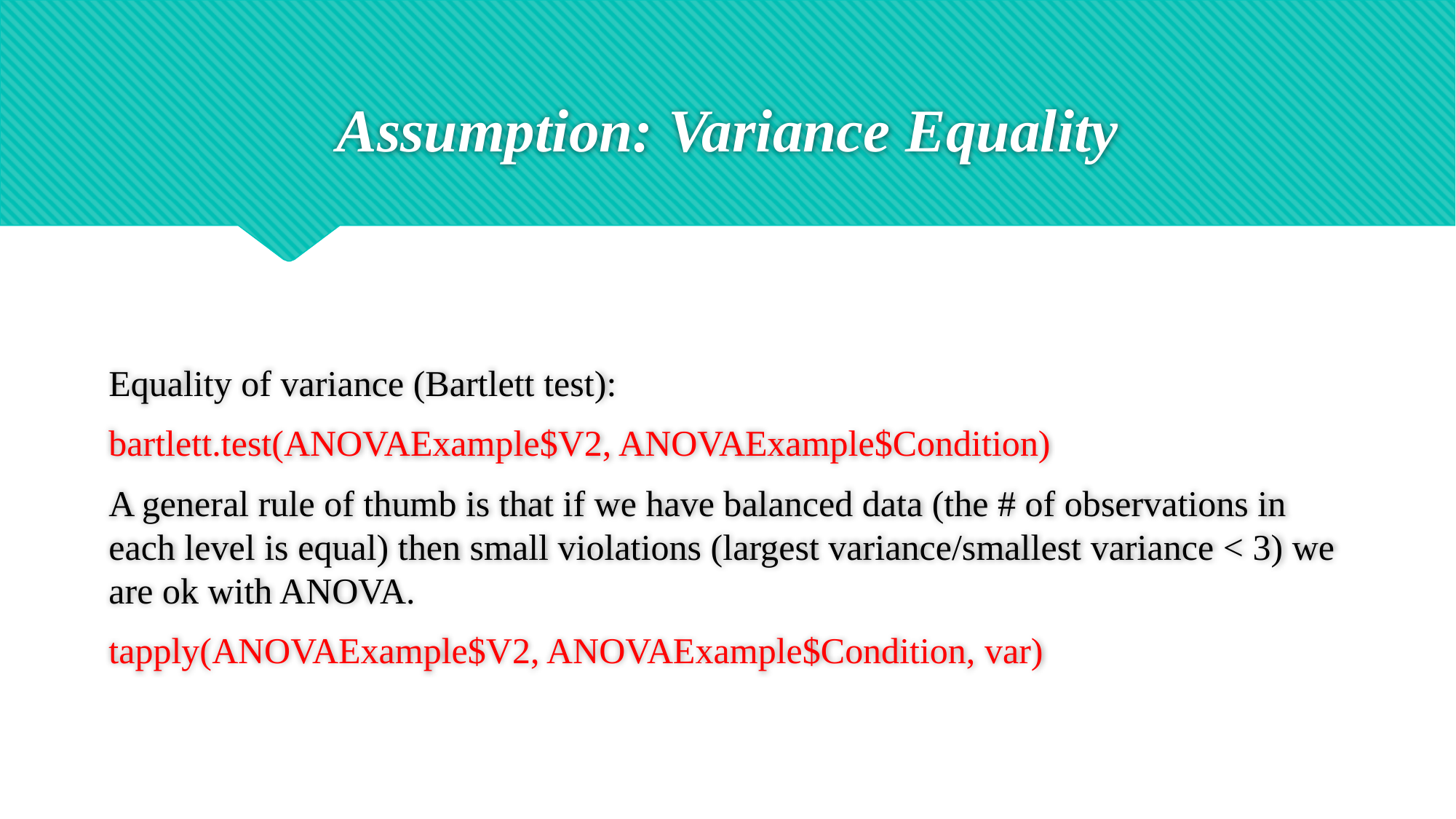

# Assumption: Variance Equality
Equality of variance (Bartlett test):
bartlett.test(ANOVAExample$V2, ANOVAExample$Condition)
A general rule of thumb is that if we have balanced data (the # of observations in each level is equal) then small violations (largest variance/smallest variance < 3) we are ok with ANOVA.
tapply(ANOVAExample$V2, ANOVAExample$Condition, var)